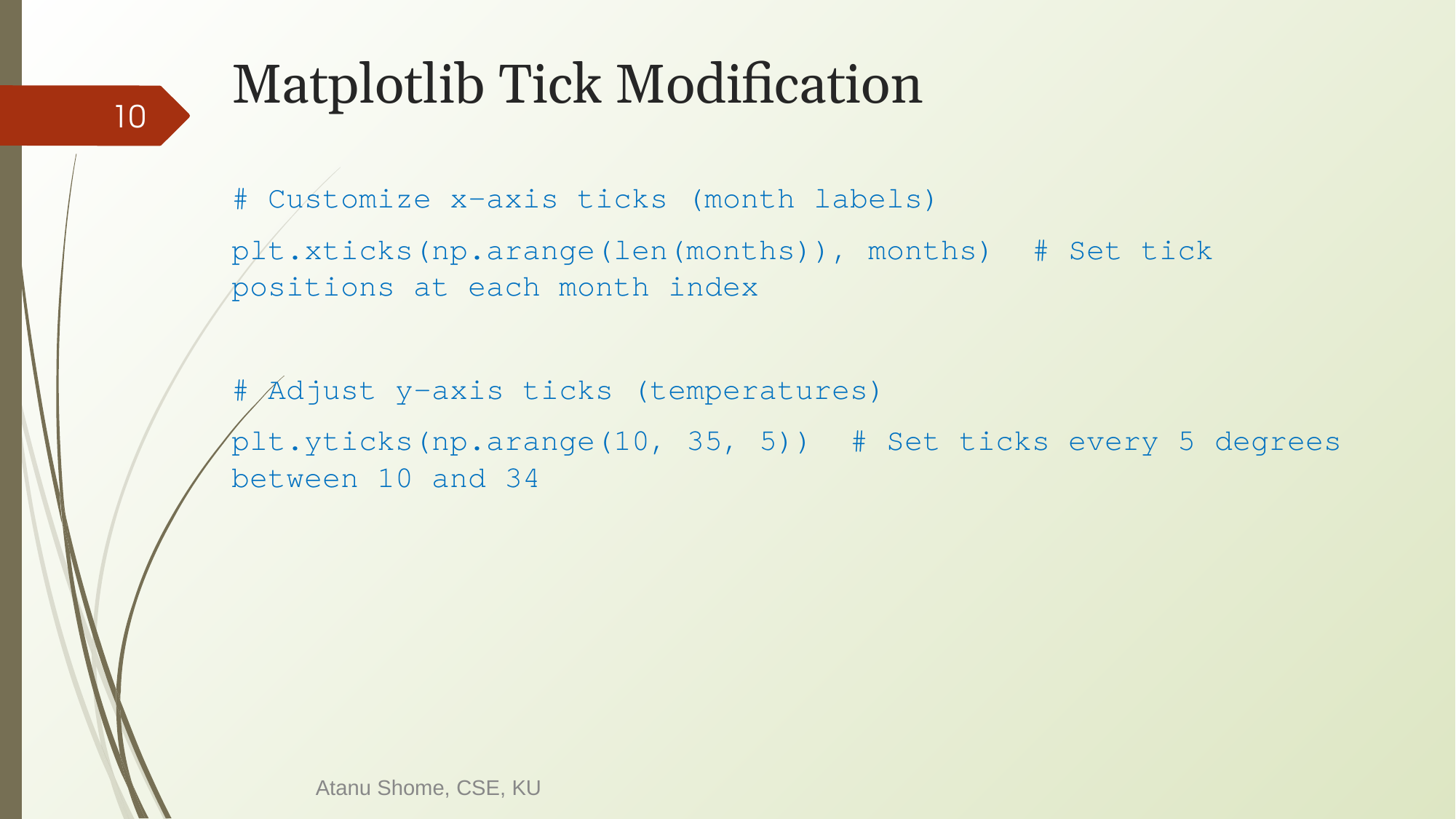

# Matplotlib Tick Modification
10
# Customize x-axis ticks (month labels)
plt.xticks(np.arange(len(months)), months)  # Set tick positions at each month index

# Adjust y-axis ticks (temperatures)
plt.yticks(np.arange(10, 35, 5))  # Set ticks every 5 degrees between 10 and 34
Atanu Shome, CSE, KU